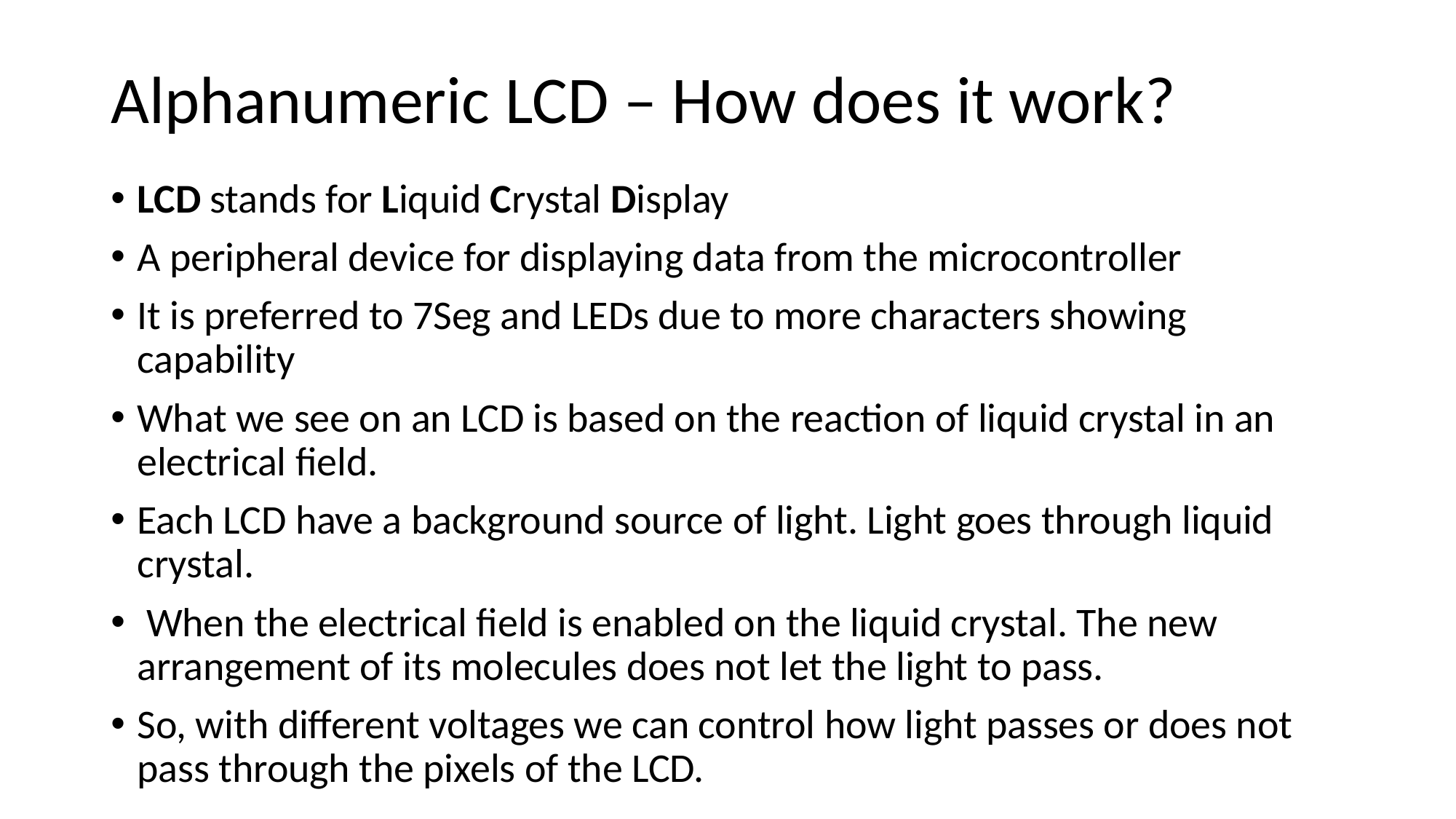

# Alphanumeric LCD – How does it work?
LCD stands for Liquid Crystal Display
A peripheral device for displaying data from the microcontroller
It is preferred to 7Seg and LEDs due to more characters showing capability
What we see on an LCD is based on the reaction of liquid crystal in an electrical field.
Each LCD have a background source of light. Light goes through liquid crystal.
 When the electrical field is enabled on the liquid crystal. The new arrangement of its molecules does not let the light to pass.
So, with different voltages we can control how light passes or does not pass through the pixels of the LCD.